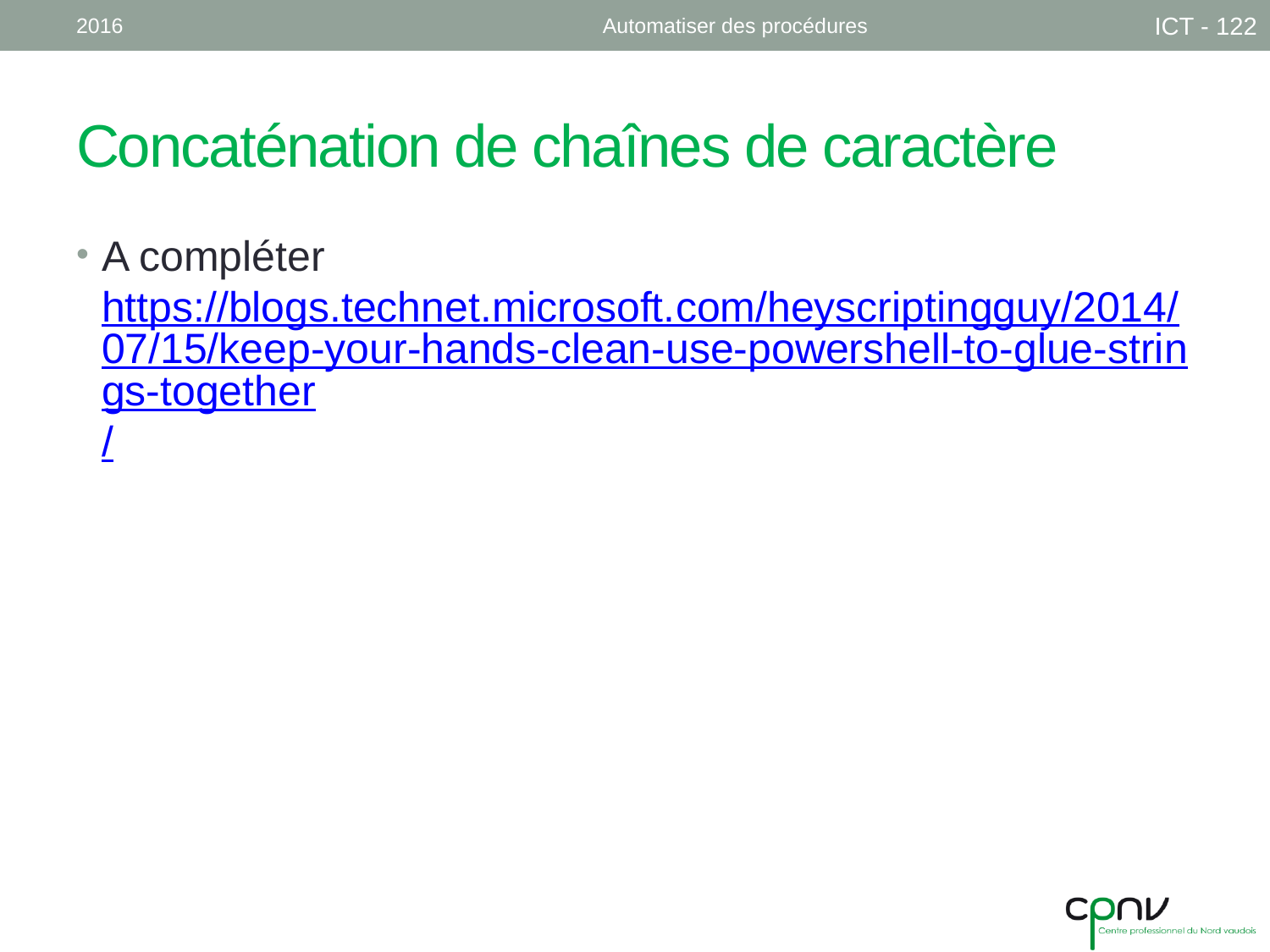

2016
Automatiser des procédures
ICT - 122
# Concaténation de chaînes de caractère
A compléter
https://blogs.technet.microsoft.com/heyscriptingguy/2014/07/15/keep-your-hands-clean-use-powershell-to-glue-strings-together/